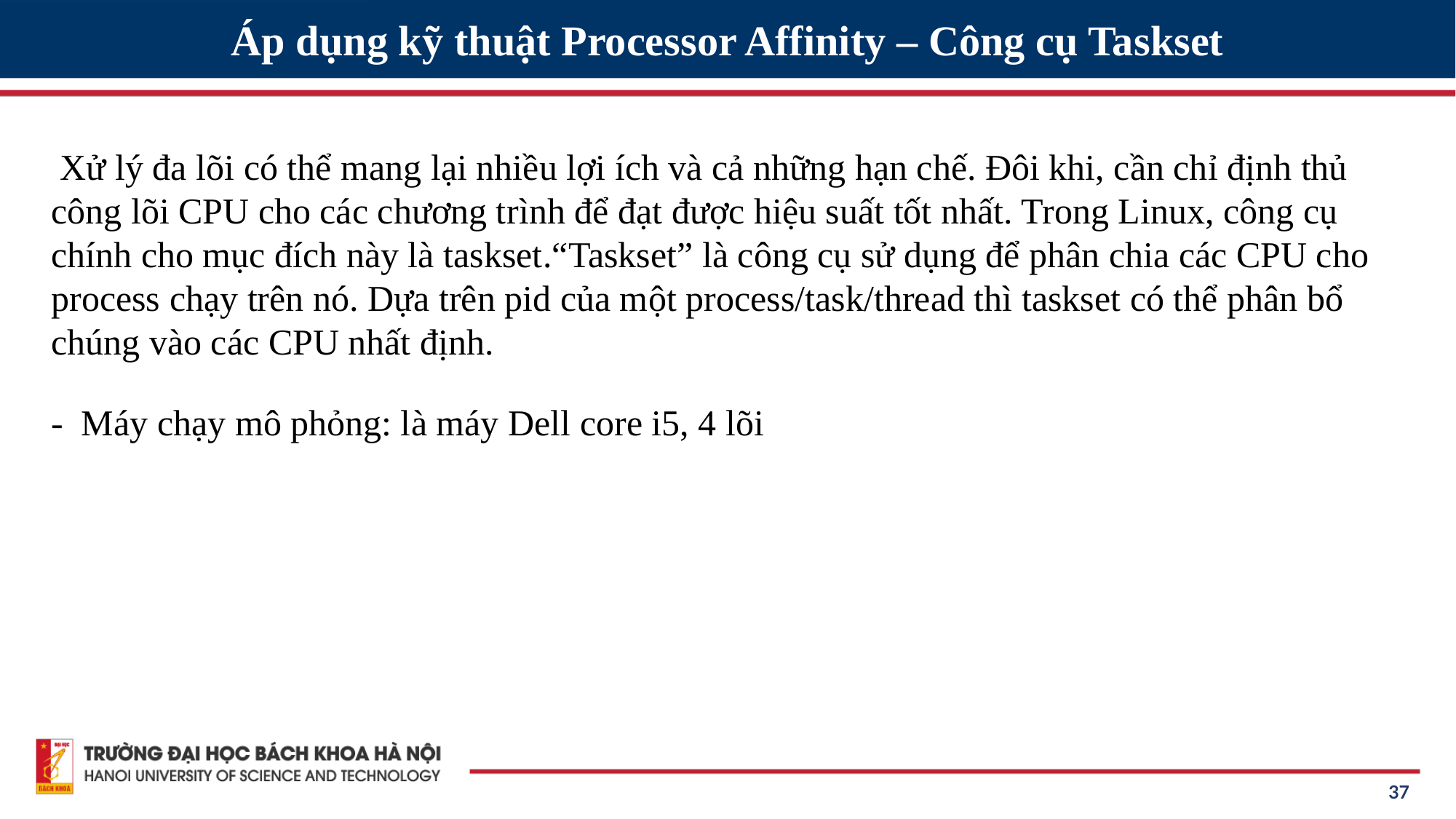

# Áp dụng kỹ thuật Processor Affinity – Công cụ Taskset
 Xử lý đa lõi có thể mang lại nhiều lợi ích và cả những hạn chế. Đôi khi, cần chỉ định thủ công lõi CPU cho các chương trình để đạt được hiệu suất tốt nhất. Trong Linux, công cụ chính cho mục đích này là taskset.“Taskset” là công cụ sử dụng để phân chia các CPU cho process chạy trên nó. Dựa trên pid của một process/task/thread thì taskset có thể phân bổ chúng vào các CPU nhất định.

-  Máy chạy mô phỏng: là máy Dell core i5, 4 lõi
37